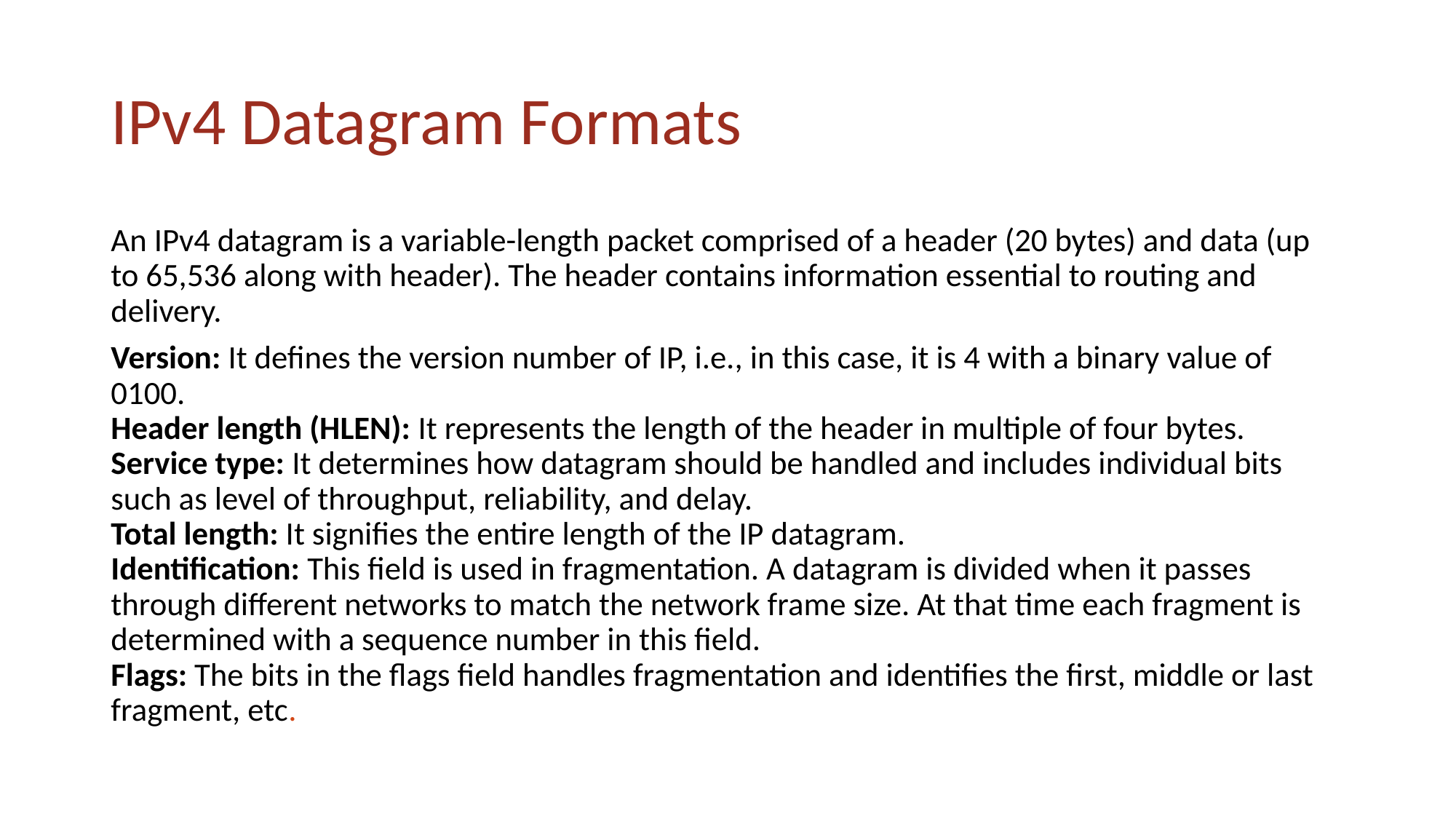

# IPv4 Datagram Formats
An IPv4 datagram is a variable-length packet comprised of a header (20 bytes) and data (up to 65,536 along with header). The header contains information essential to routing and delivery.
Version: It defines the version number of IP, i.e., in this case, it is 4 with a binary value of 0100.
Header length (HLEN): It represents the length of the header in multiple of four bytes.
Service type: It determines how datagram should be handled and includes individual bits such as level of throughput, reliability, and delay.
Total length: It signifies the entire length of the IP datagram.
Identification: This field is used in fragmentation. A datagram is divided when it passes through different networks to match the network frame size. At that time each fragment is determined with a sequence number in this field.
Flags: The bits in the flags field handles fragmentation and identifies the first, middle or last fragment, etc.